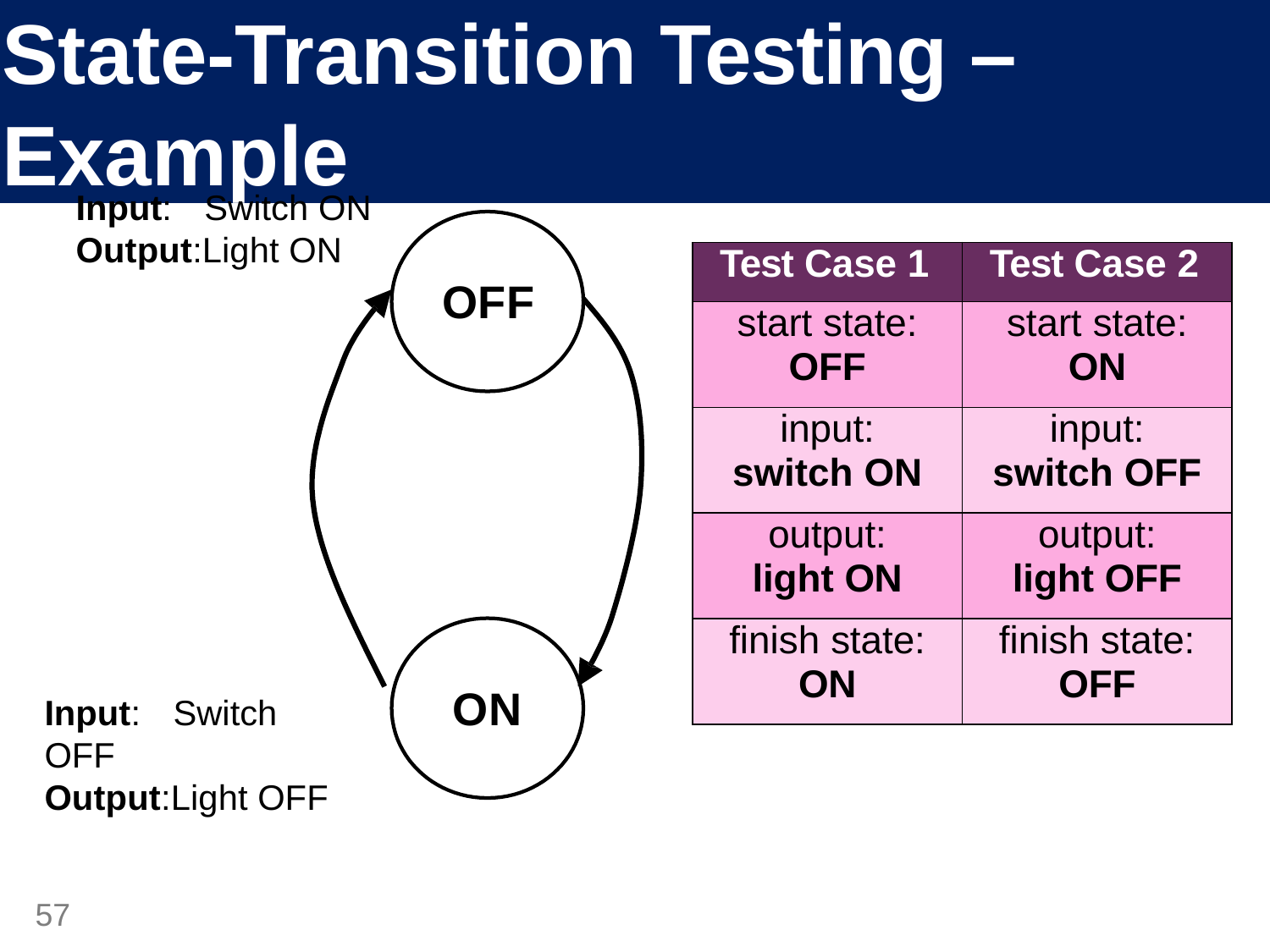

# State-Transition Testing – Example
Input:	Switch ON
Output:Light ON
OFF

| Test Case 1 | Test Case 2 |
| --- | --- |
| start state: OFF | start state: ON |
| input: switch ON | input: switch OFF |
| output: light ON | output: light OFF |
| finish state: ON | finish state: OFF |

ON
Input:	Switch OFF
Output:Light OFF
57